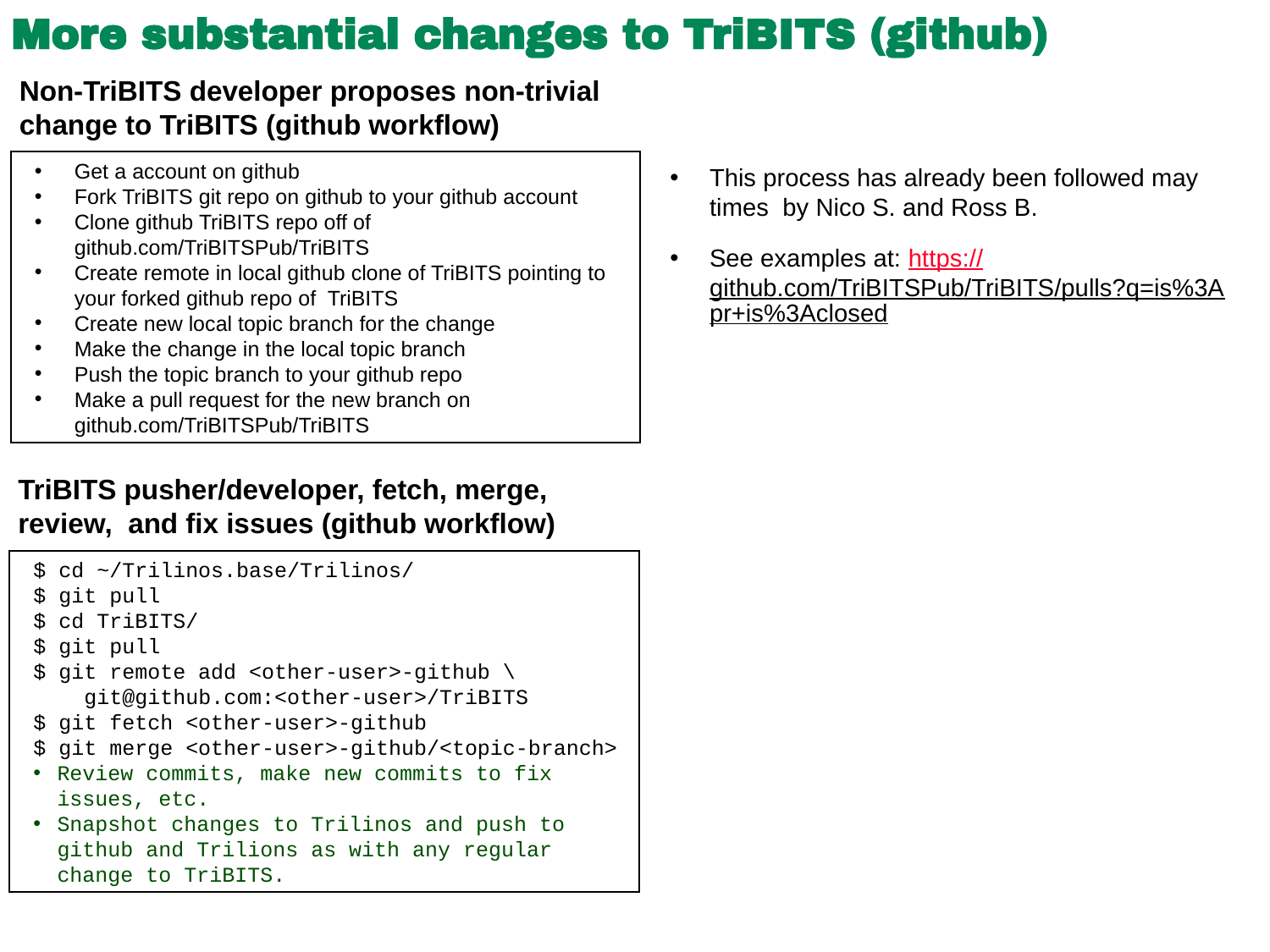

# More substantial changes to TriBITS (github)
Non-TriBITS developer proposes non-trivial change to TriBITS (github workflow)
Get a account on github
Fork TriBITS git repo on github to your github account
Clone github TriBITS repo off of  github.com/TriBITSPub/TriBITS
Create remote in local github clone of TriBITS pointing to your forked github repo of  TriBITS
Create new local topic branch for the change
Make the change in the local topic branch
Push the topic branch to your github repo
Make a pull request for the new branch on  github.com/TriBITSPub/TriBITS
This process has already been followed may times  by Nico S. and Ross B.
See examples at: https://github.com/TriBITSPub/TriBITS/pulls?q=is%3Apr+is%3Aclosed

TriBITS pusher/developer, fetch, merge, review,  and fix issues (github workflow)
$ cd ~/Trilinos.base/Trilinos/
$ git pull
$ cd TriBITS/
$ git pull
$ git remote add <other-user>-github \
    git@github.com:<other-user>/TriBITS
$ git fetch <other-user>-github
$ git merge <other-user>-github/<topic-branch>
Review commits, make new commits to fix issues, etc.
Snapshot changes to Trilinos and push to github and Trilions as with any regular change to TriBITS.